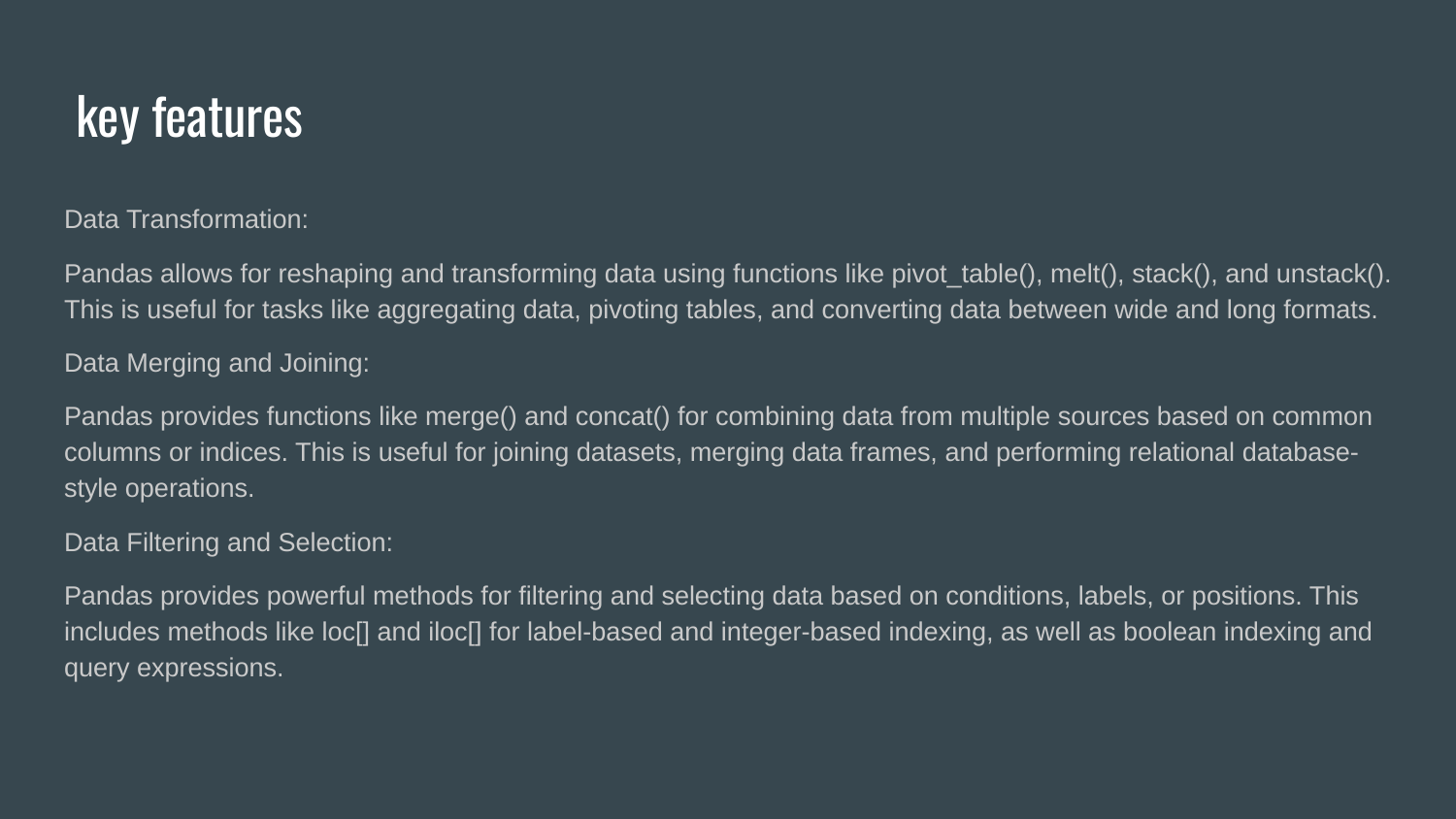

# key features
Data Transformation:
Pandas allows for reshaping and transforming data using functions like pivot_table(), melt(), stack(), and unstack(). This is useful for tasks like aggregating data, pivoting tables, and converting data between wide and long formats.
Data Merging and Joining:
Pandas provides functions like merge() and concat() for combining data from multiple sources based on common columns or indices. This is useful for joining datasets, merging data frames, and performing relational database-style operations.
Data Filtering and Selection:
Pandas provides powerful methods for filtering and selecting data based on conditions, labels, or positions. This includes methods like loc[] and iloc[] for label-based and integer-based indexing, as well as boolean indexing and query expressions.